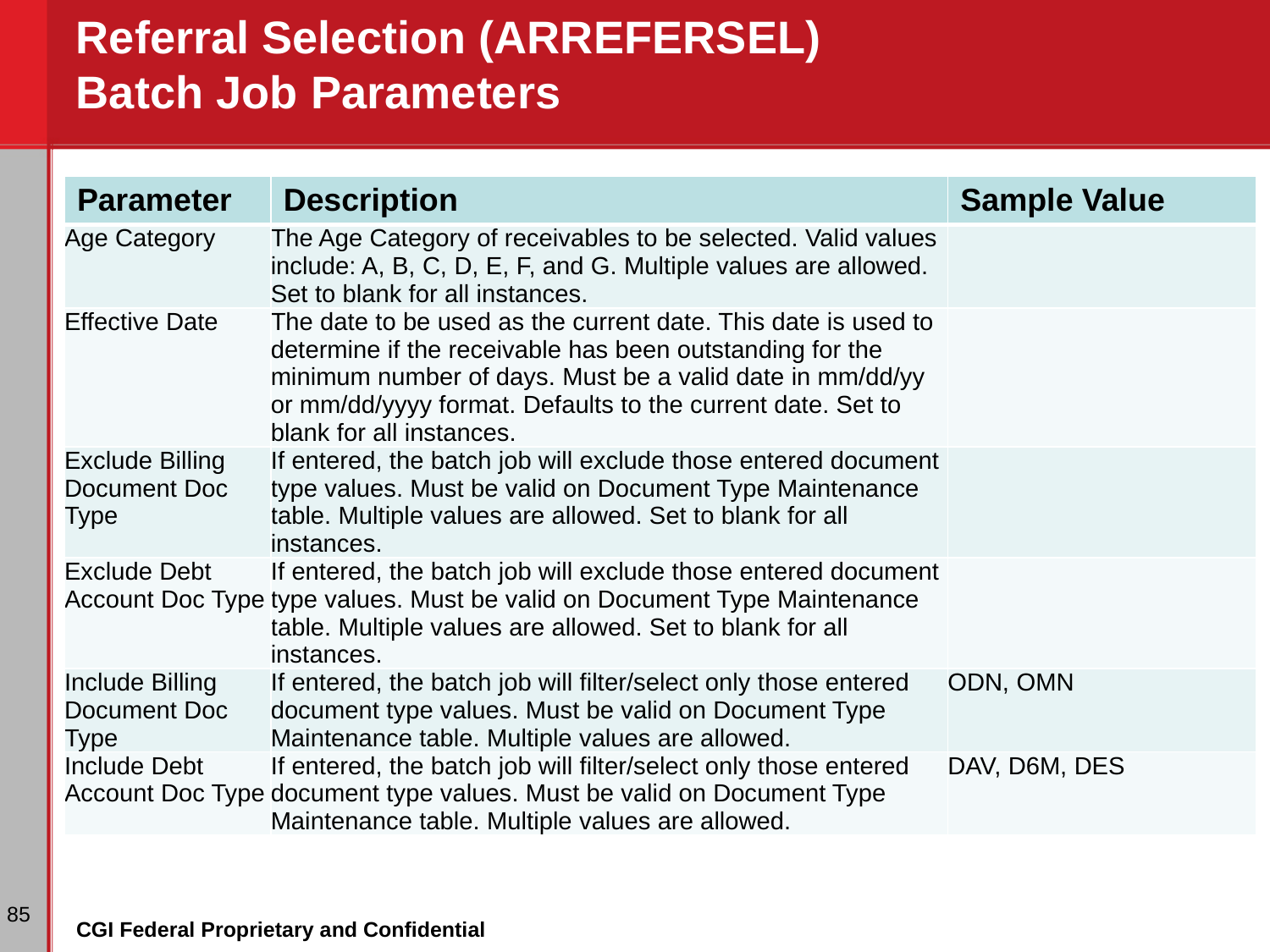

# Referral Selection (ARREFERSEL) Batch Job Parameters
| Parameter | Description | Sample Value |
| --- | --- | --- |
| Age Category | The Age Category of receivables to be selected. Valid values include: A, B, C, D, E, F, and G. Multiple values are allowed. Set to blank for all instances. |  |
| Effective Date | The date to be used as the current date. This date is used to determine if the receivable has been outstanding for the minimum number of days. Must be a valid date in mm/dd/yy or mm/dd/yyyy format. Defaults to the current date. Set to blank for all instances. |  |
| Exclude Billing Document Doc Type | If entered, the batch job will exclude those entered document type values. Must be valid on Document Type Maintenance table. Multiple values are allowed. Set to blank for all instances. |  |
| Exclude Debt Account Doc Type | If entered, the batch job will exclude those entered document type values. Must be valid on Document Type Maintenance table. Multiple values are allowed. Set to blank for all instances. |  |
| Include Billing Document Doc Type | If entered, the batch job will filter/select only those entered document type values. Must be valid on Document Type Maintenance table. Multiple values are allowed. | ODN, OMN |
| Include Debt Account Doc Type | If entered, the batch job will filter/select only those entered document type values. Must be valid on Document Type Maintenance table. Multiple values are allowed. | DAV, D6M, DES |

85
CGI Federal Proprietary and Confidential
CGI Federal Proprietary and Confidential